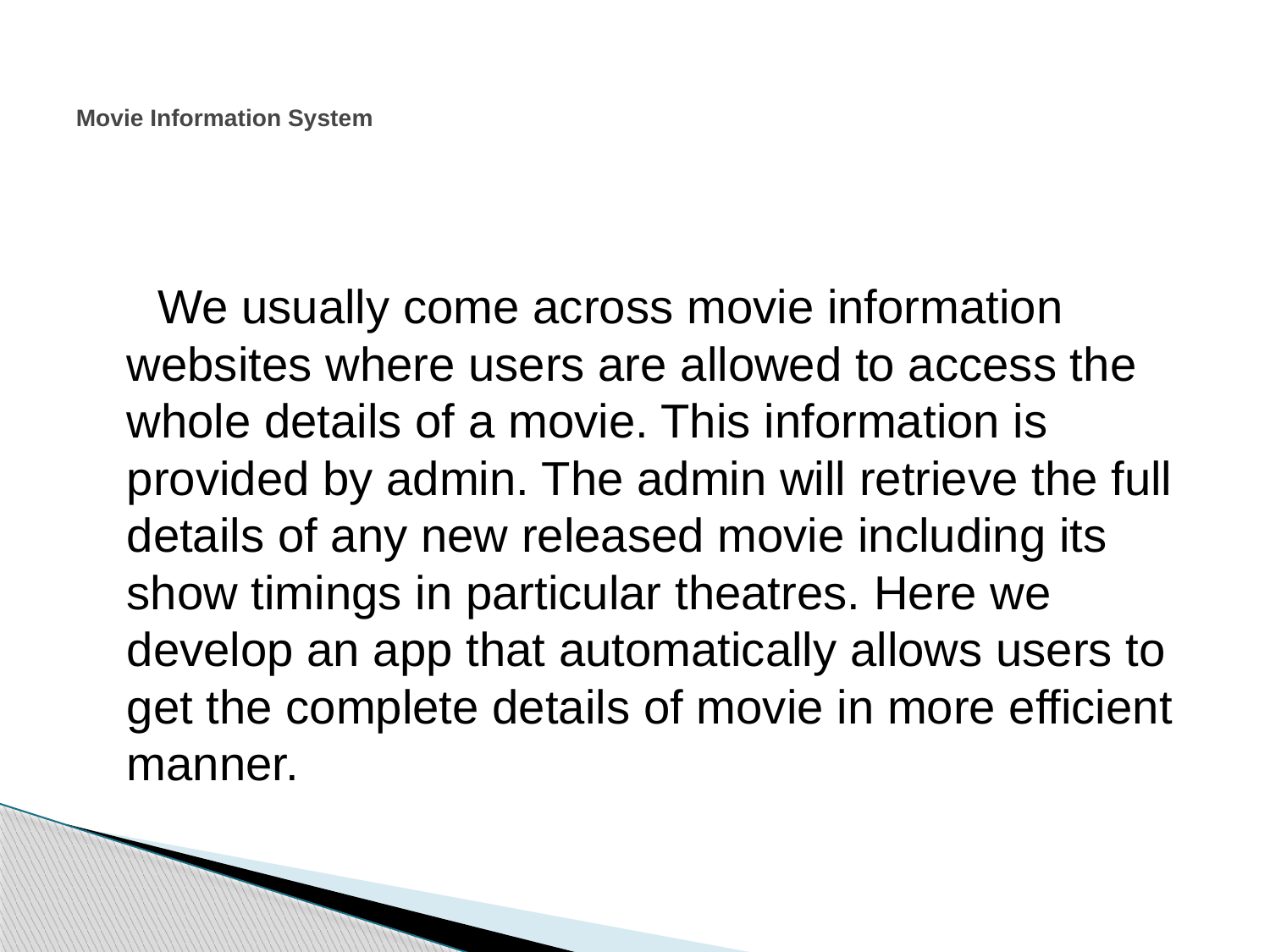

# Movie Information System

     We usually come across movie information websites where users are allowed to access the whole details of a movie. This information is provided by admin. The admin will retrieve the full details of any new released movie including its show timings in particular theatres. Here we develop an app that automatically allows users to get the complete details of movie in more efficient manner.